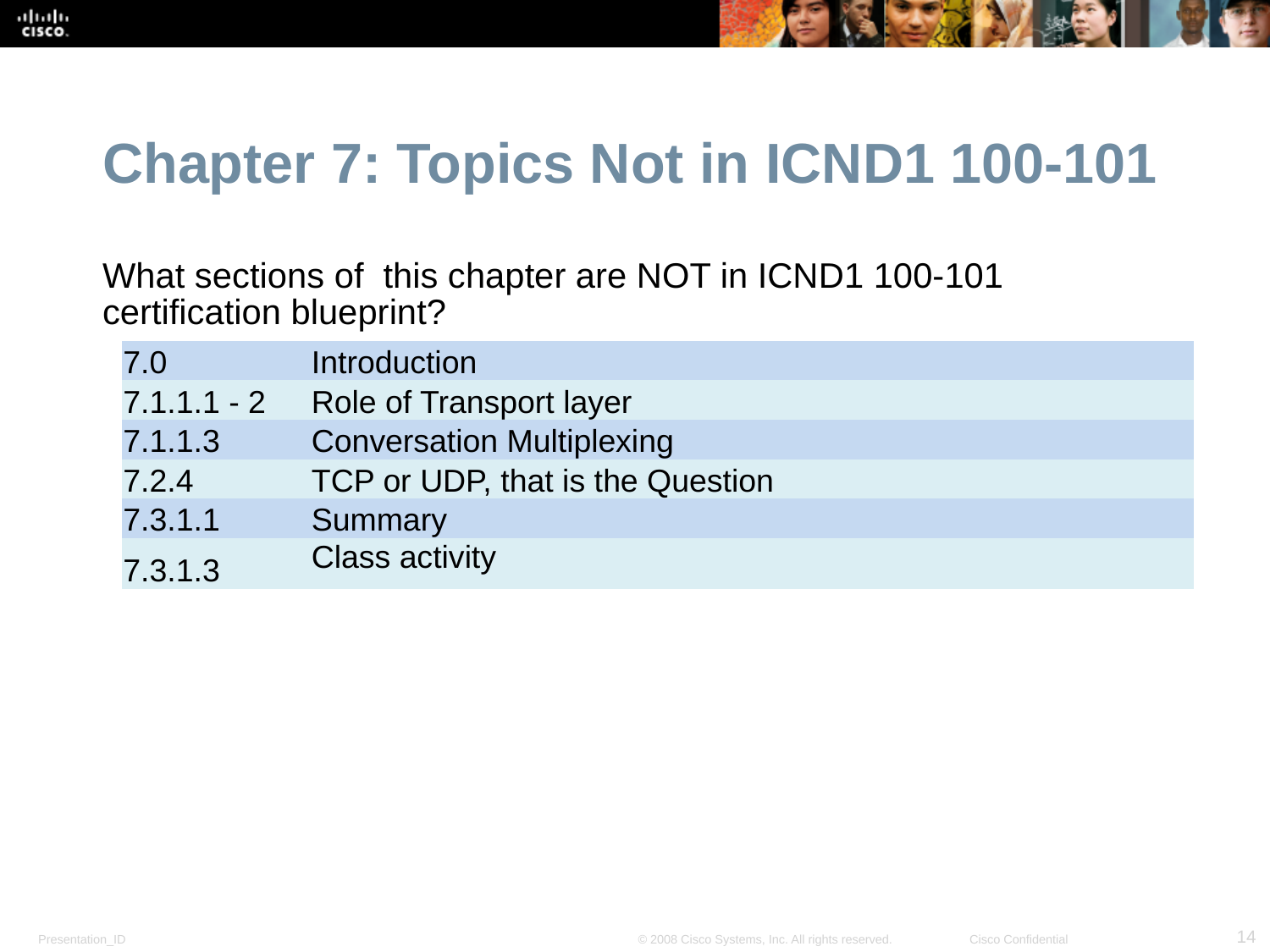

Chapter 7: Topics Not in ICND1 100-101
What sections of  this chapter are NOT in ICND1 100-101 certification blueprint?
| 7.0 | Introduction |
| --- | --- |
| 7.1.1.1 - 2 | Role of Transport layer |
| 7.1.1.3 | Conversation Multiplexing |
| 7.2.4 | TCP or UDP, that is the Question |
| 7.3.1.1 | Summary |
| 7.3.1.3 | Class activity |